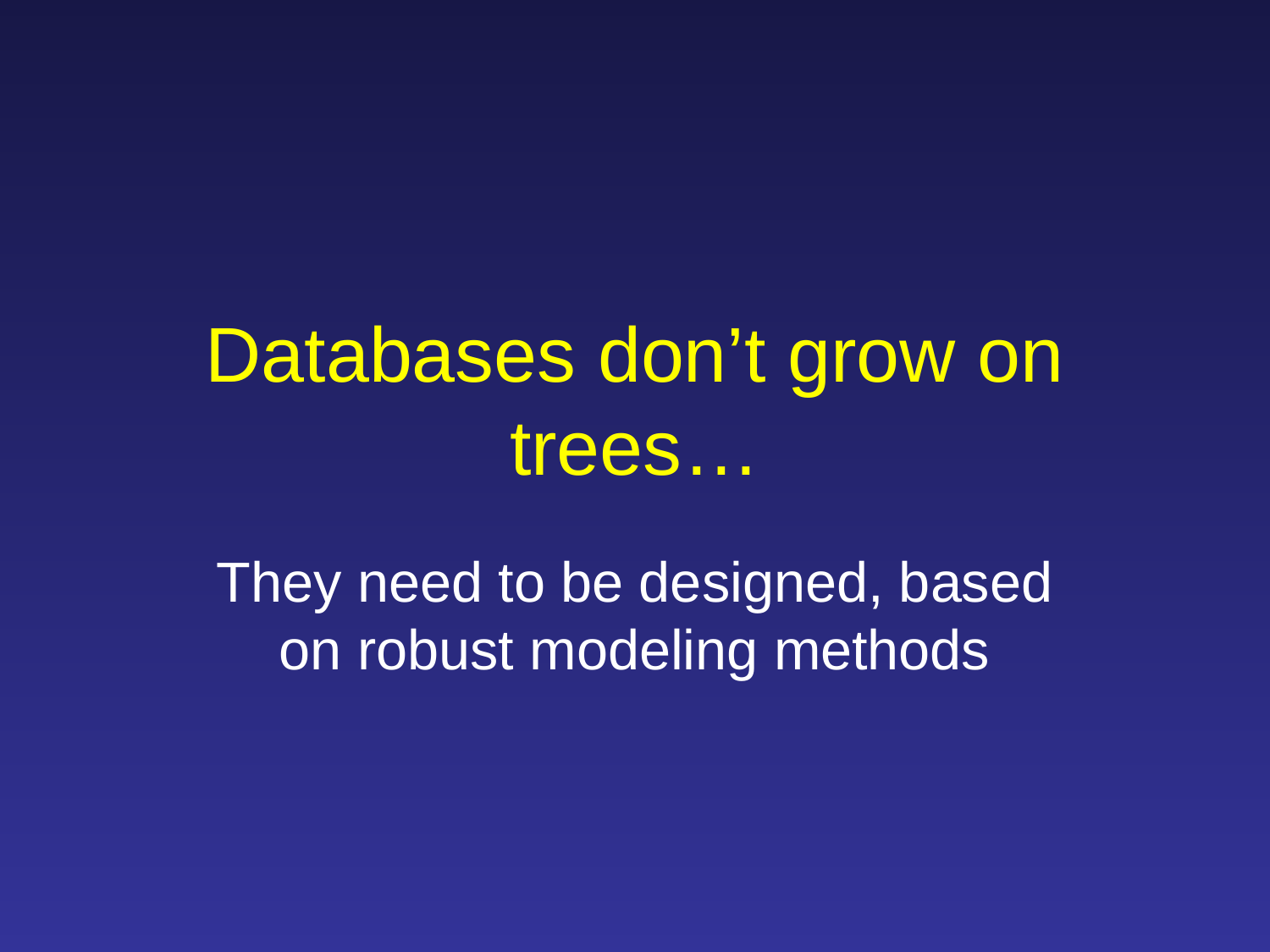

# Databases don’t grow on trees…
They need to be designed, based on robust modeling methods